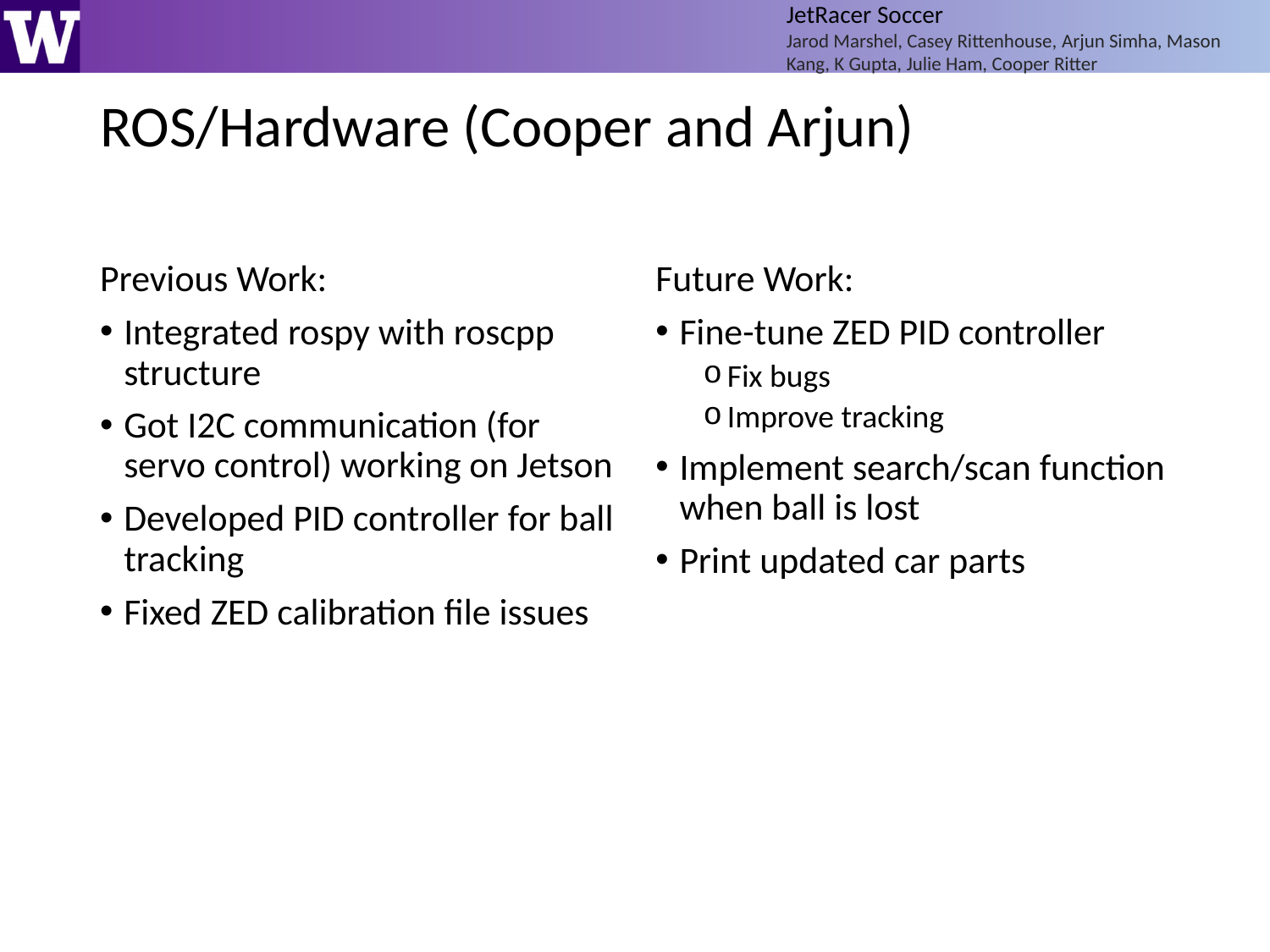

JetRacer Soccer
Jarod Marshel, Casey Rittenhouse, Arjun Simha, Mason Kang, K Gupta, Julie Ham, Cooper Ritter

# ROS/Hardware (Cooper and Arjun)
Previous Work:
Integrated rospy with roscpp structure
Got I2C communication (for servo control) working on Jetson
Developed PID controller for ball tracking
Fixed ZED calibration file issues
Future Work:
Fine-tune ZED PID controller
Fix bugs
Improve tracking
Implement search/scan function when ball is lost
Print updated car parts